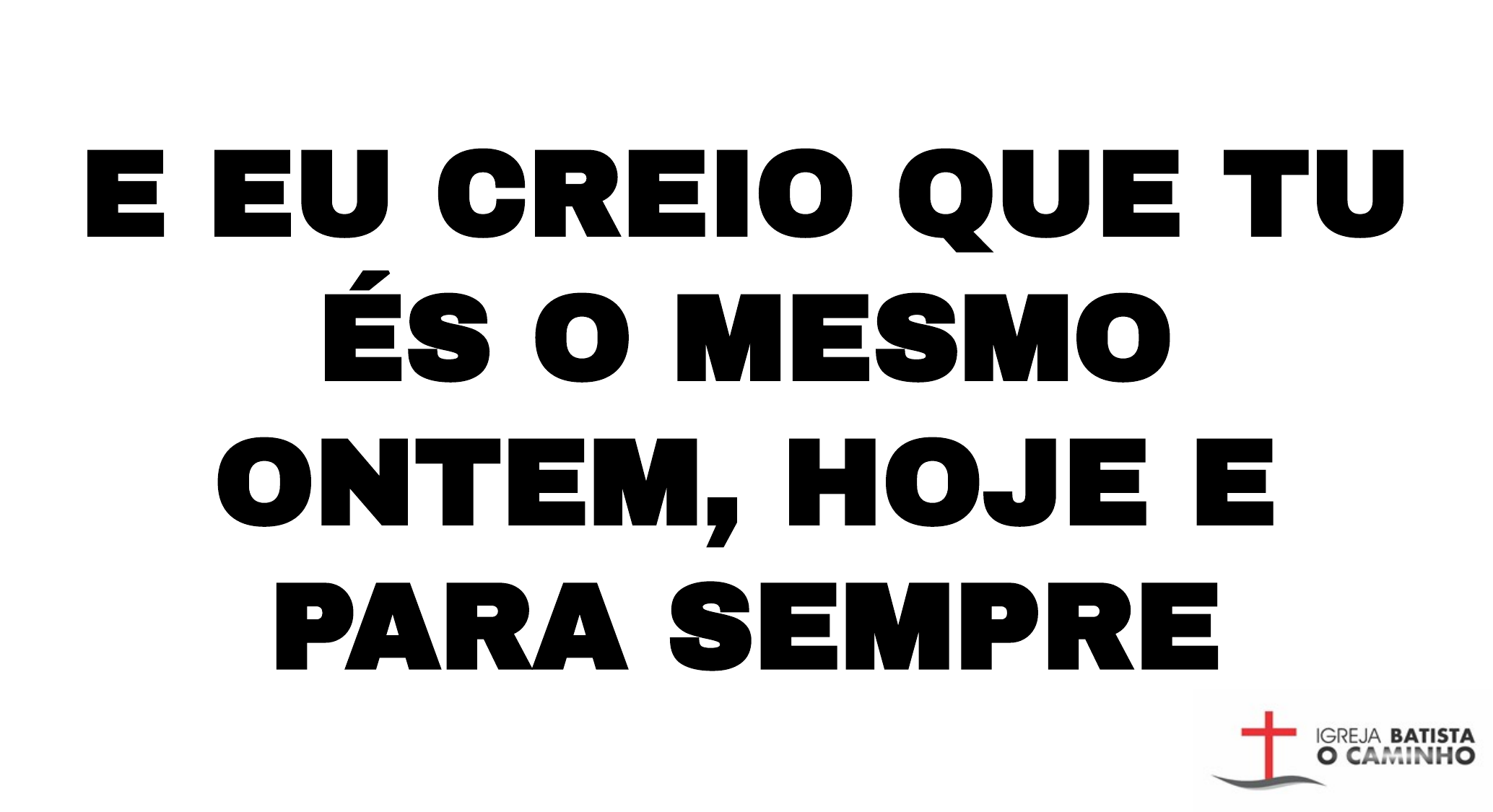

E EU CREIO QUE TU ÉS O MESMO ONTEM, HOJE E PARA SEMPRE